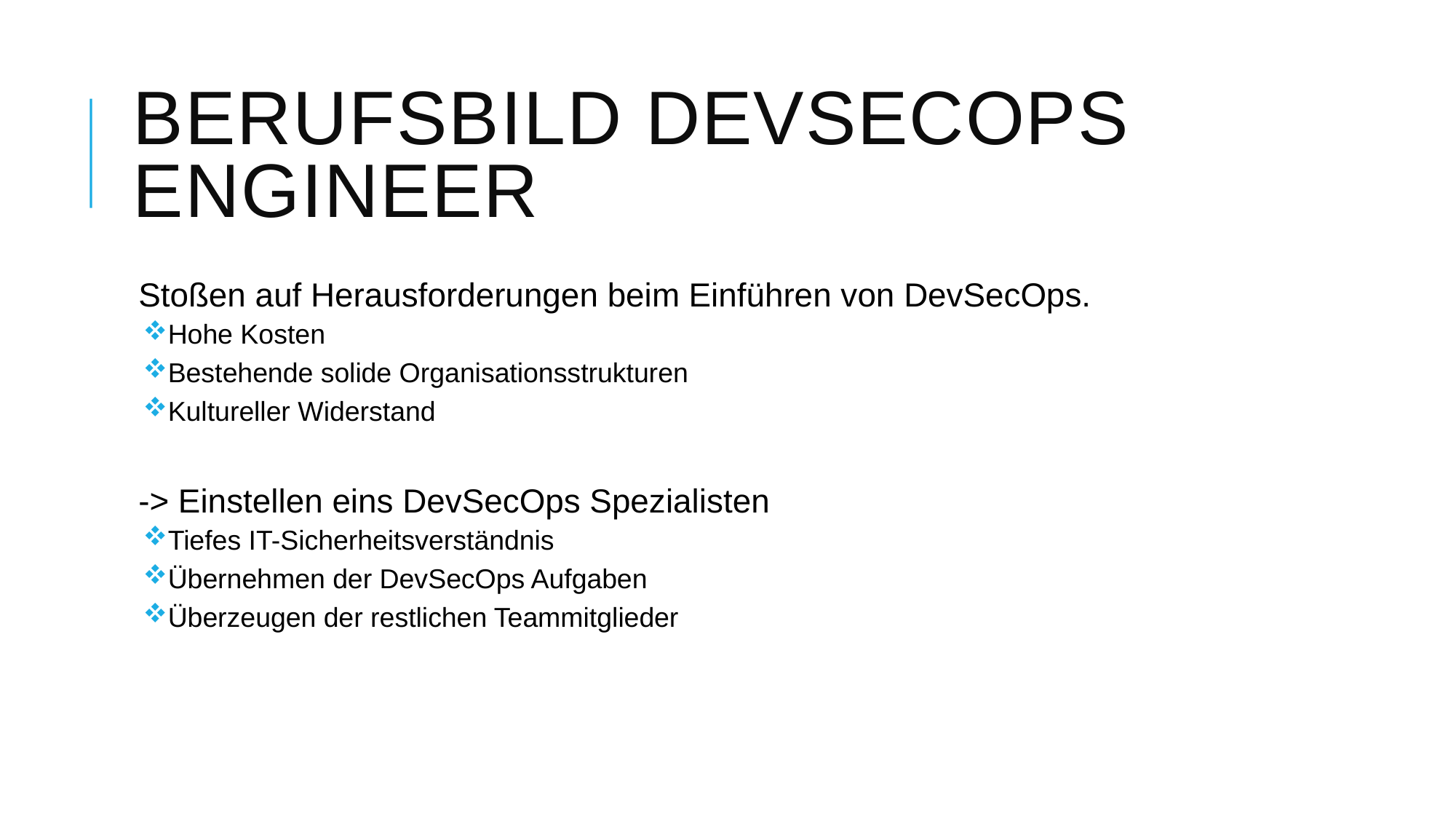

Berufsbild Devsecops engineer
Stoßen auf Herausforderungen beim Einführen von DevSecOps.
Hohe Kosten
Bestehende solide Organisationsstrukturen
Kultureller Widerstand

-> Einstellen eins DevSecOps Spezialisten
Tiefes IT-Sicherheitsverständnis
Übernehmen der DevSecOps Aufgaben
Überzeugen der restlichen Teammitglieder